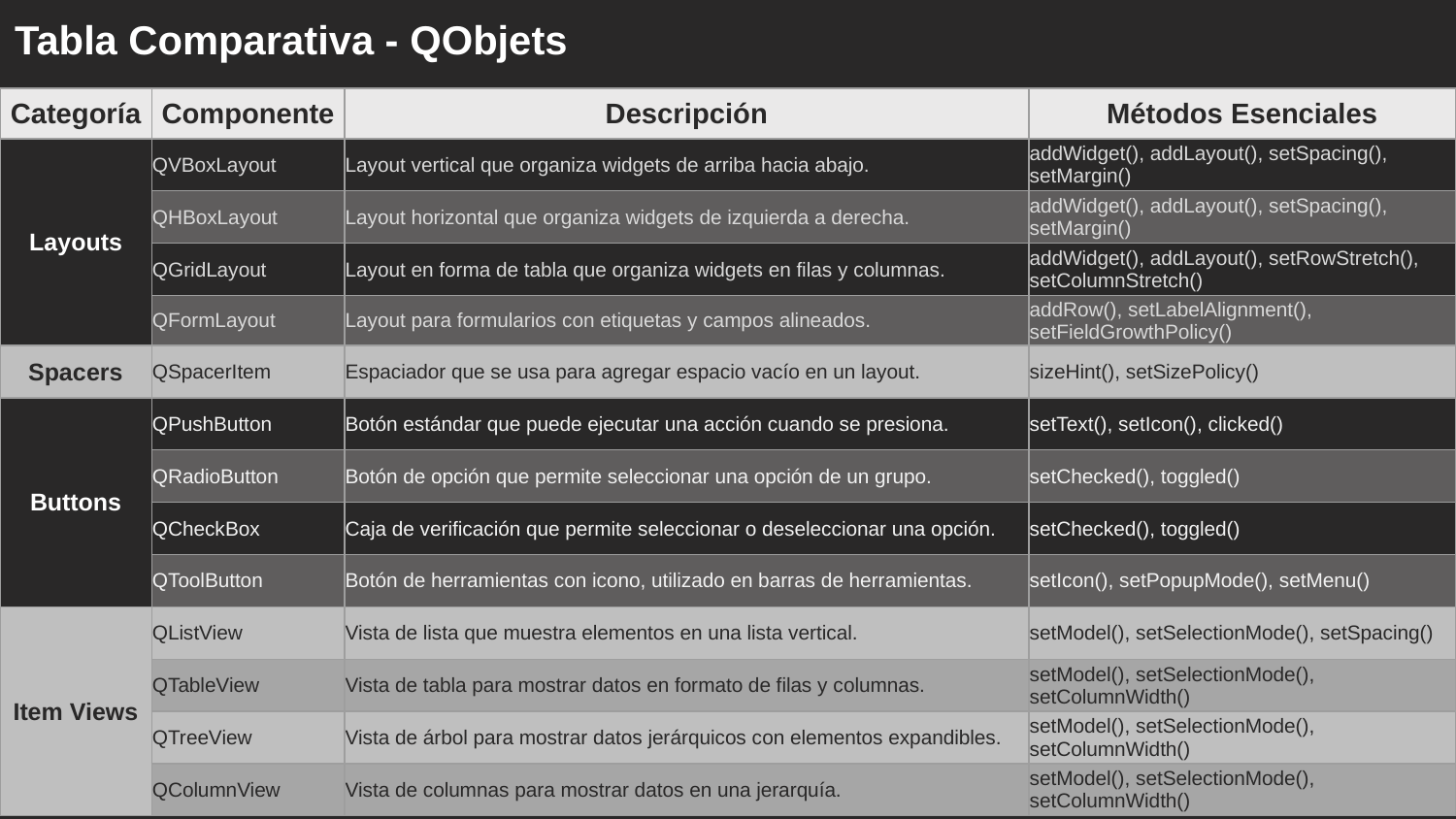

# Tabla Comparativa - QObjets
| Categoría | Componente | Descripción | Métodos Esenciales |
| --- | --- | --- | --- |
| Layouts | QVBoxLayout | Layout vertical que organiza widgets de arriba hacia abajo. | addWidget(), addLayout(), setSpacing(), setMargin() |
|  | QHBoxLayout | Layout horizontal que organiza widgets de izquierda a derecha. | addWidget(), addLayout(), setSpacing(), setMargin() |
|  | QGridLayout | Layout en forma de tabla que organiza widgets en filas y columnas. | addWidget(), addLayout(), setRowStretch(), setColumnStretch() |
|  | QFormLayout | Layout para formularios con etiquetas y campos alineados. | addRow(), setLabelAlignment(), setFieldGrowthPolicy() |
| Spacers | QSpacerItem | Espaciador que se usa para agregar espacio vacío en un layout. | sizeHint(), setSizePolicy() |
| Buttons | QPushButton | Botón estándar que puede ejecutar una acción cuando se presiona. | setText(), setIcon(), clicked() |
|  | QRadioButton | Botón de opción que permite seleccionar una opción de un grupo. | setChecked(), toggled() |
|  | QCheckBox | Caja de verificación que permite seleccionar o deseleccionar una opción. | setChecked(), toggled() |
|  | QToolButton | Botón de herramientas con icono, utilizado en barras de herramientas. | setIcon(), setPopupMode(), setMenu() |
| Item Views | QListView | Vista de lista que muestra elementos en una lista vertical. | setModel(), setSelectionMode(), setSpacing() |
|  | QTableView | Vista de tabla para mostrar datos en formato de filas y columnas. | setModel(), setSelectionMode(), setColumnWidth() |
|  | QTreeView | Vista de árbol para mostrar datos jerárquicos con elementos expandibles. | setModel(), setSelectionMode(), setColumnWidth() |
|  | QColumnView | Vista de columnas para mostrar datos en una jerarquía. | setModel(), setSelectionMode(), setColumnWidth() |